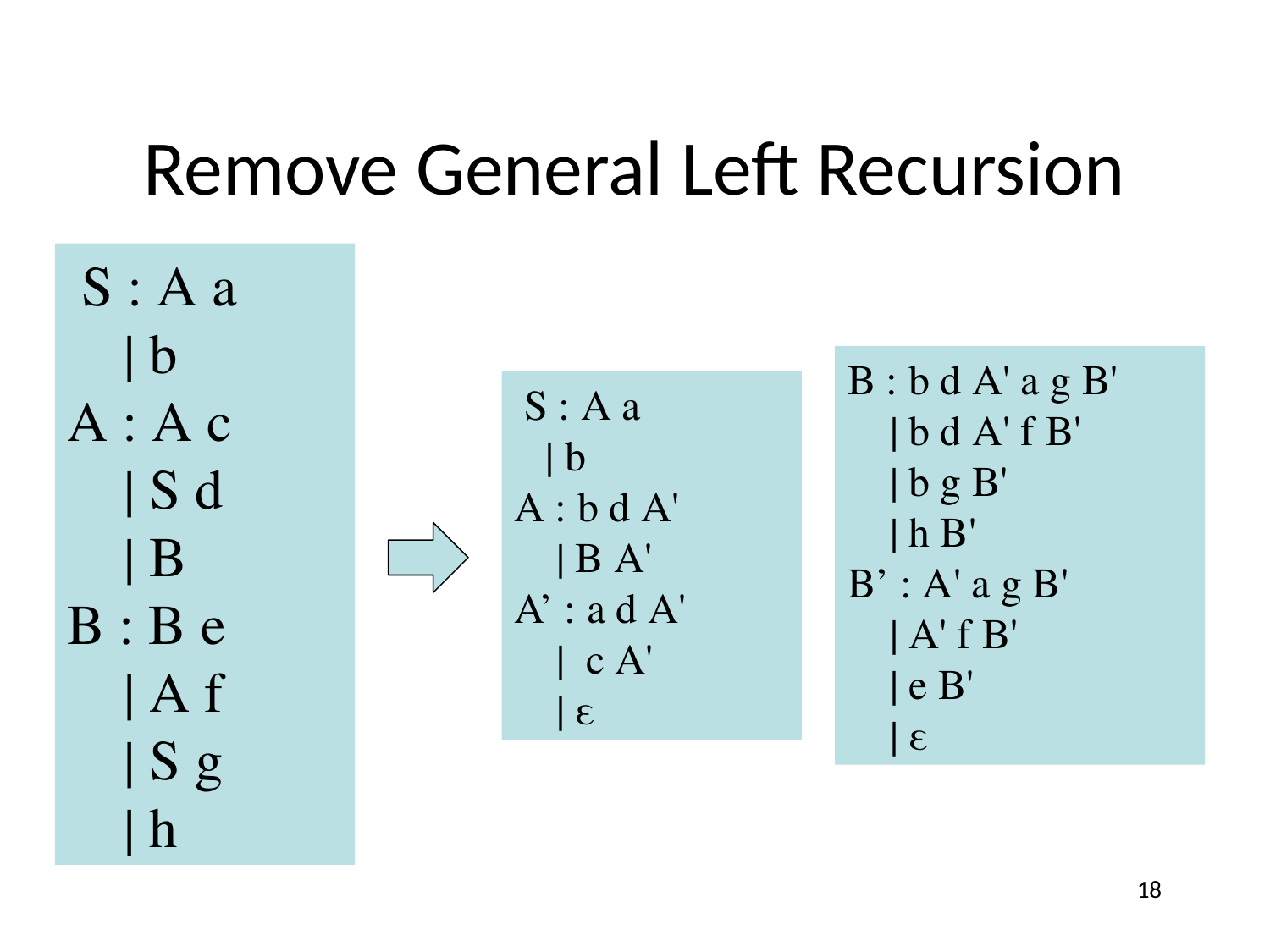

# Remove General Left Recursion
 S : A a
    | b
A : A c
    | S d
    | B
B : B e
    | A f
    | S g
    | h
B : b d A' a g B'
    | b d A' f B'
    | b g B'
    | h B'
B’ : A' a g B'
    | A' f B'
    | e B'
    | ε
 S : A a
   | b
A : b d A'
    | B A'
A’ : a d A'
    |  c A'
    | ε

18